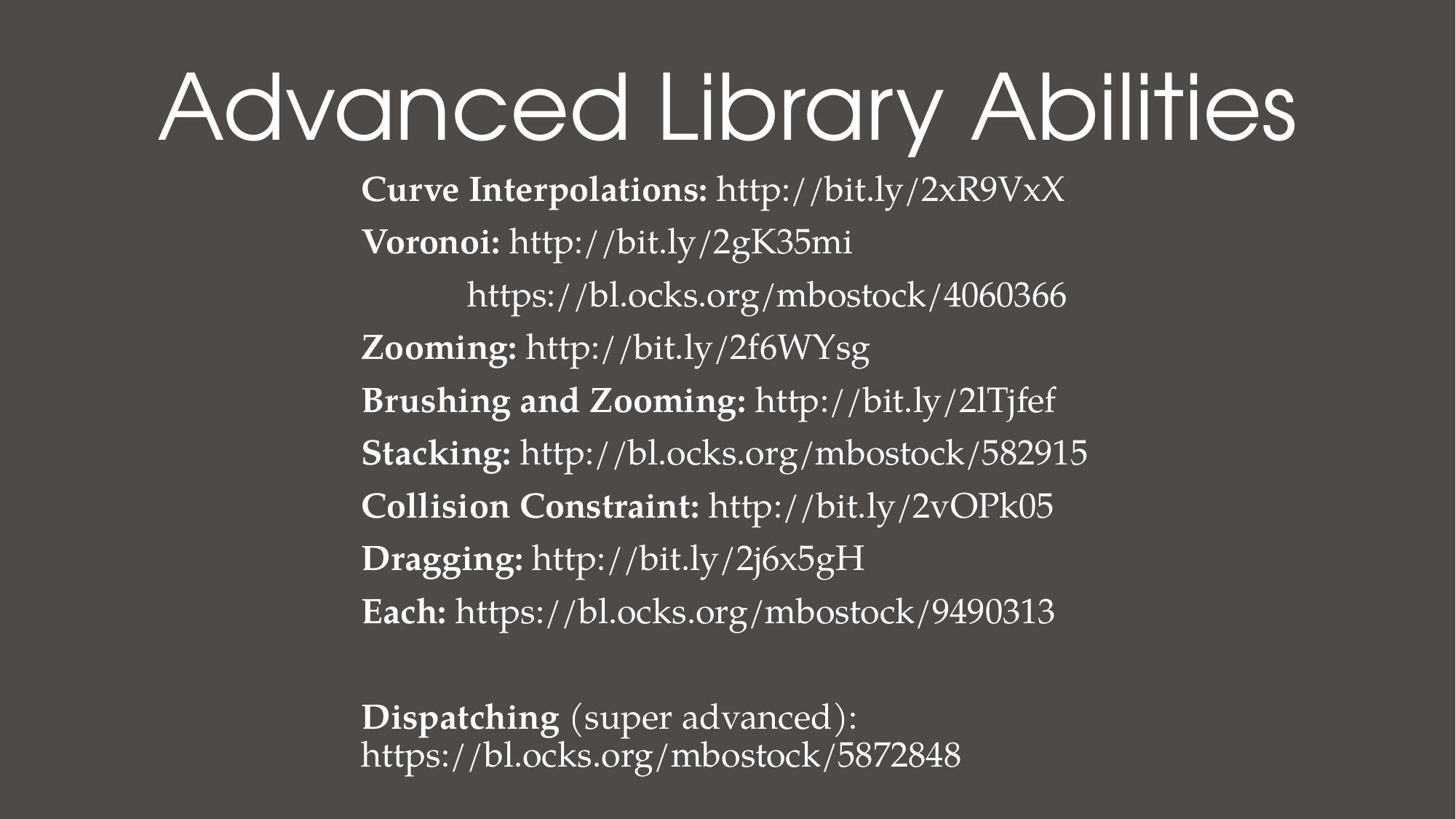

# Advanced Library Abilities
Curve Interpolations: http://bit.ly/2xR9VxX
Voronoi: http://bit.ly/2gK35mi
	https://bl.ocks.org/mbostock/4060366
Zooming: http://bit.ly/2f6WYsg
Brushing and Zooming: http://bit.ly/2lTjfef
Stacking: http://bl.ocks.org/mbostock/582915
Collision Constraint: http://bit.ly/2vOPk05
Dragging: http://bit.ly/2j6x5gH
Each: https://bl.ocks.org/mbostock/9490313

Dispatching (super advanced): https://bl.ocks.org/mbostock/5872848